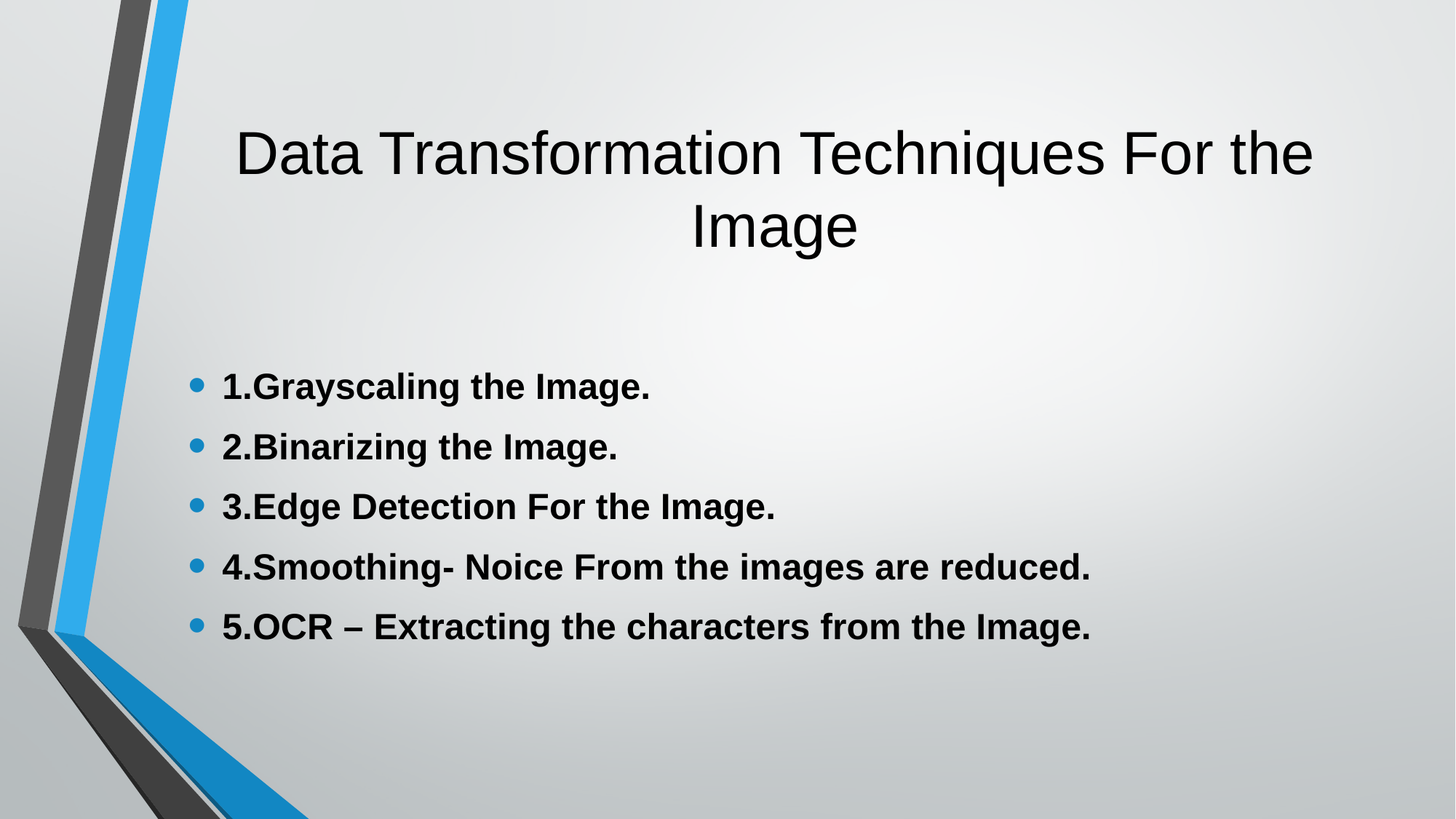

# Data Transformation Techniques For the Image
1.Grayscaling the Image.
2.Binarizing the Image.
3.Edge Detection For the Image.
4.Smoothing- Noice From the images are reduced.
5.OCR – Extracting the characters from the Image.